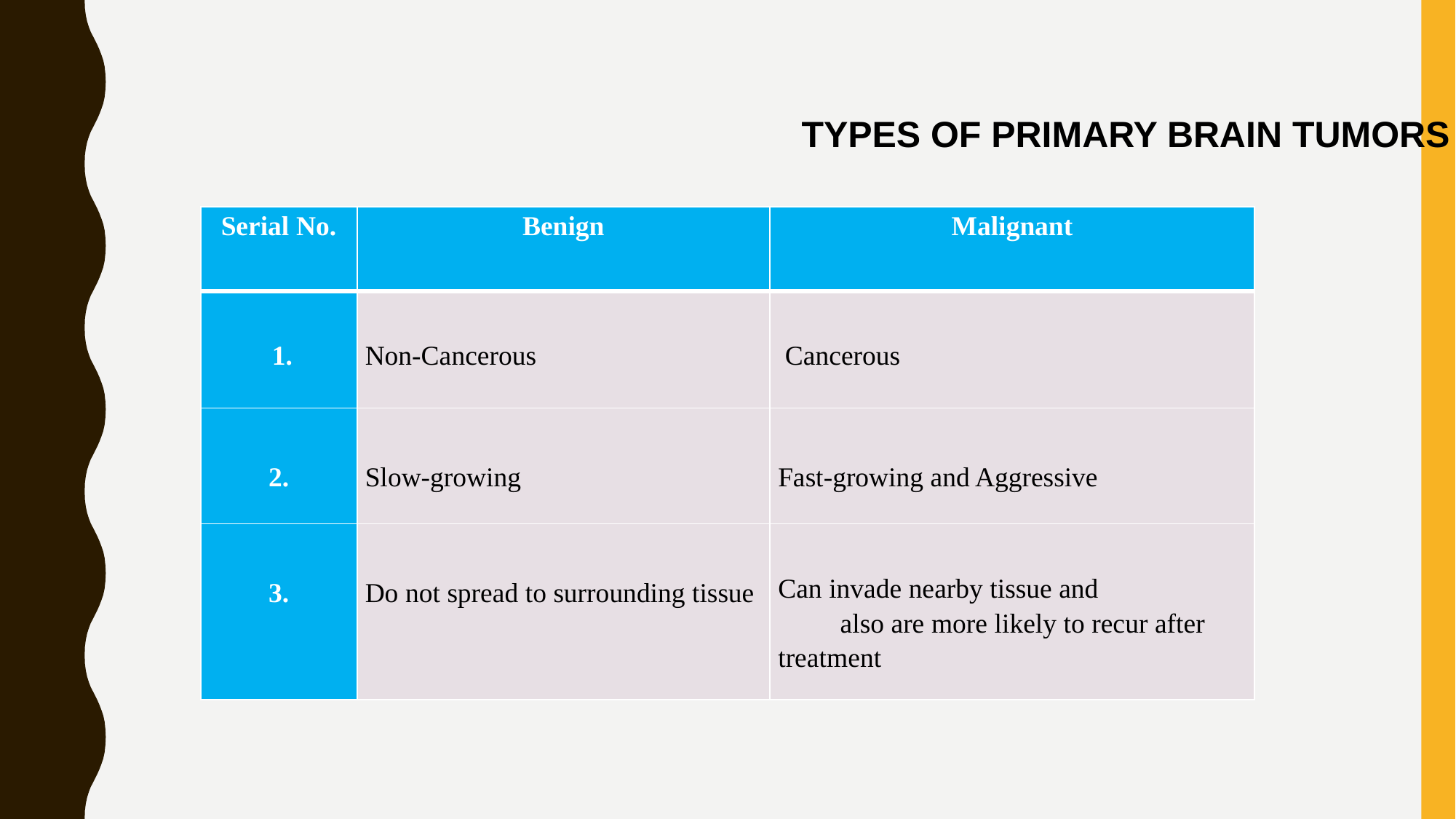

TYPES OF PRIMARY BRAIN TUMORS

| Serial No. | Benign | Malignant |
| --- | --- | --- |
| 1. | Non-Cancerous | Cancerous |
| 2. | Slow-growing | Fast-growing and Aggressive |
| 3. | Do not spread to surrounding tissue | Can invade nearby tissue and also are more likely to recur after treatment |